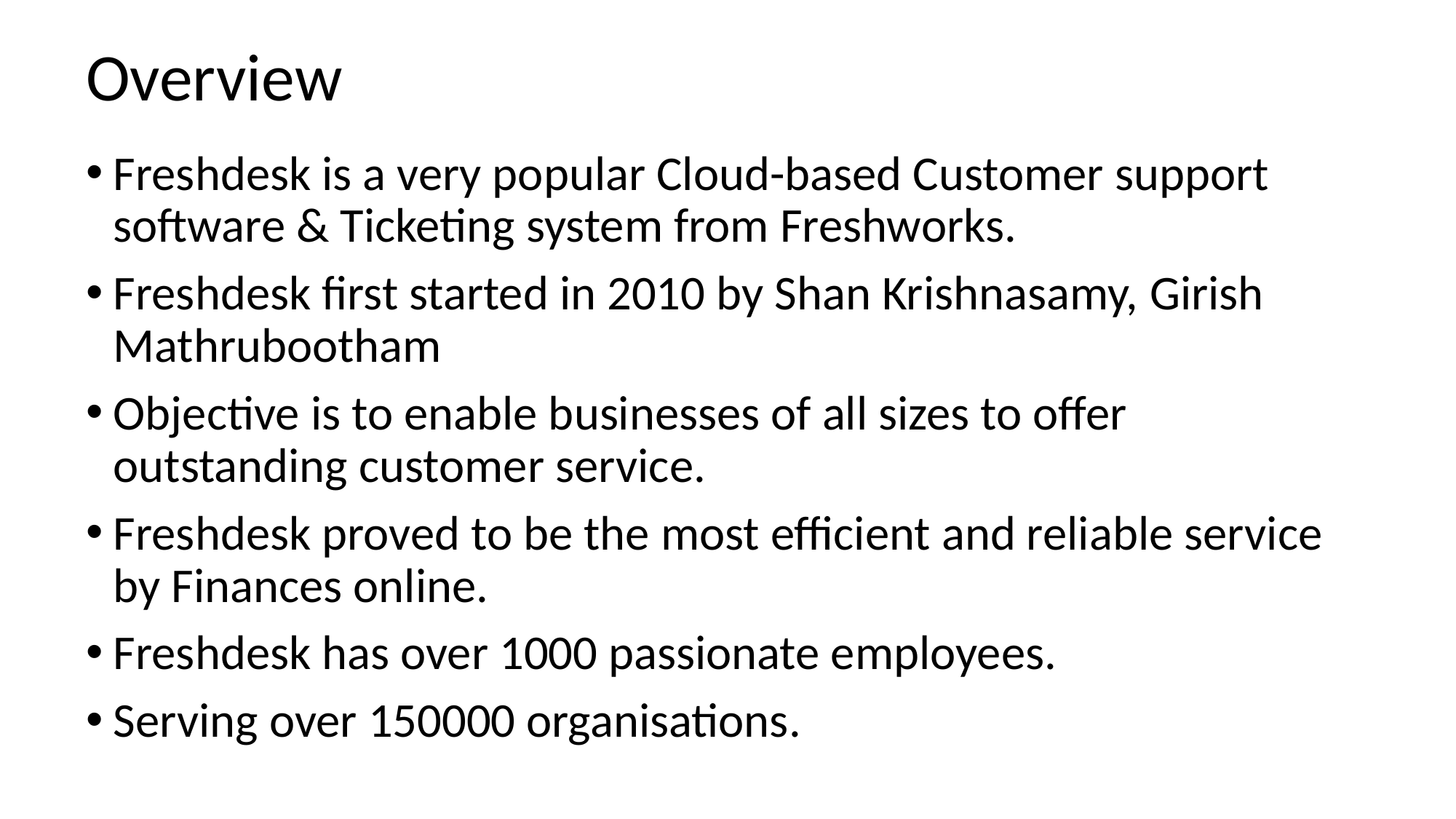

# Overview
Freshdesk is a very popular Cloud-based Customer support software & Ticketing system from Freshworks.
Freshdesk first started in 2010 by Shan Krishnasamy, Girish Mathrubootham
Objective is to enable businesses of all sizes to offer outstanding customer service.
Freshdesk proved to be the most efficient and reliable service by Finances online.
Freshdesk has over 1000 passionate employees.
Serving over 150000 organisations.